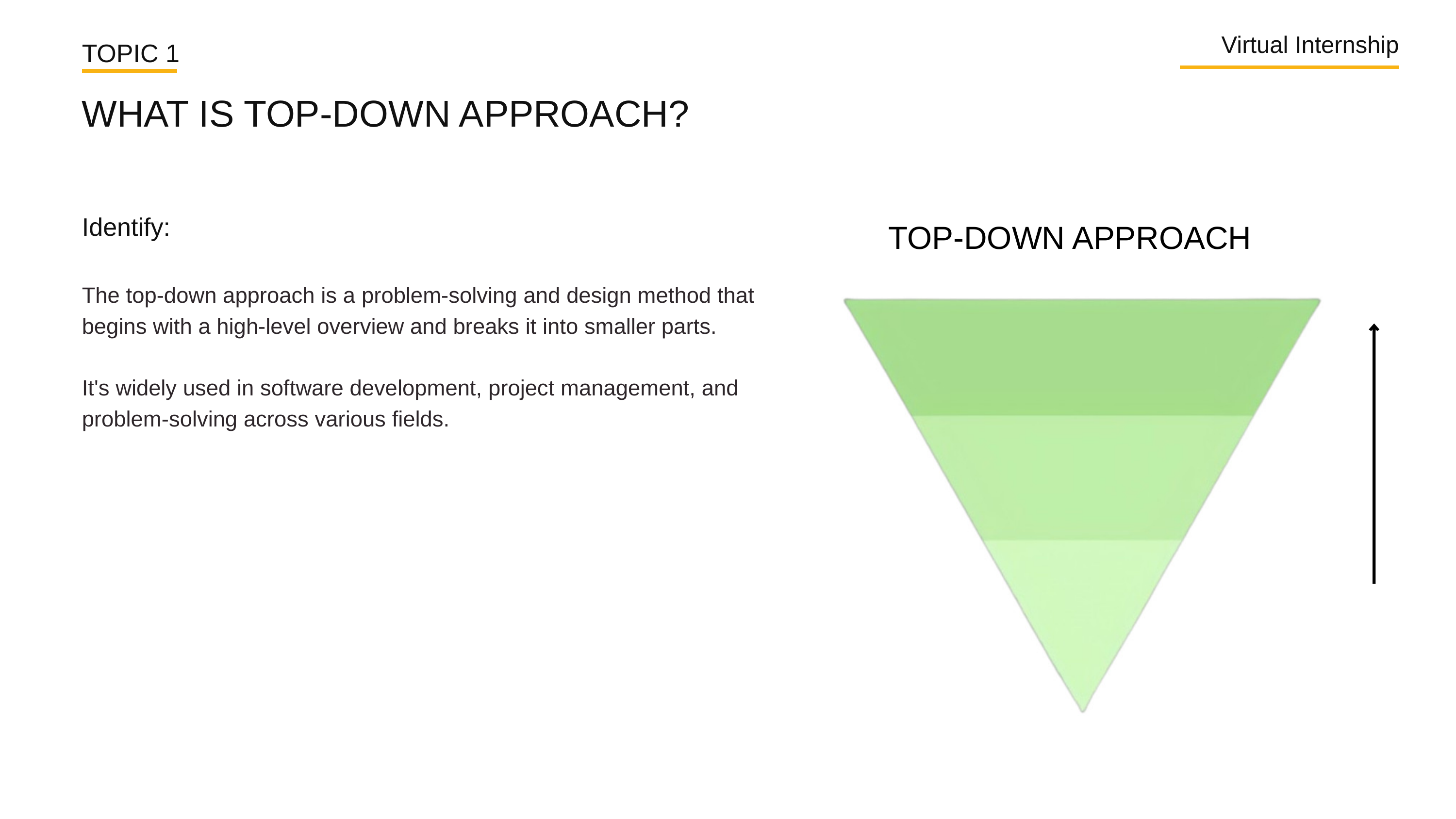

Virtual Internship
TOPIC 1

WHAT IS TOP-DOWN APPROACH?
Identify:
TOP-DOWN APPROACH

The top-down approach is a problem-solving and design method that begins with a high-level overview and breaks it into smaller parts.

It's widely used in software development, project management, and problem-solving across various fields.